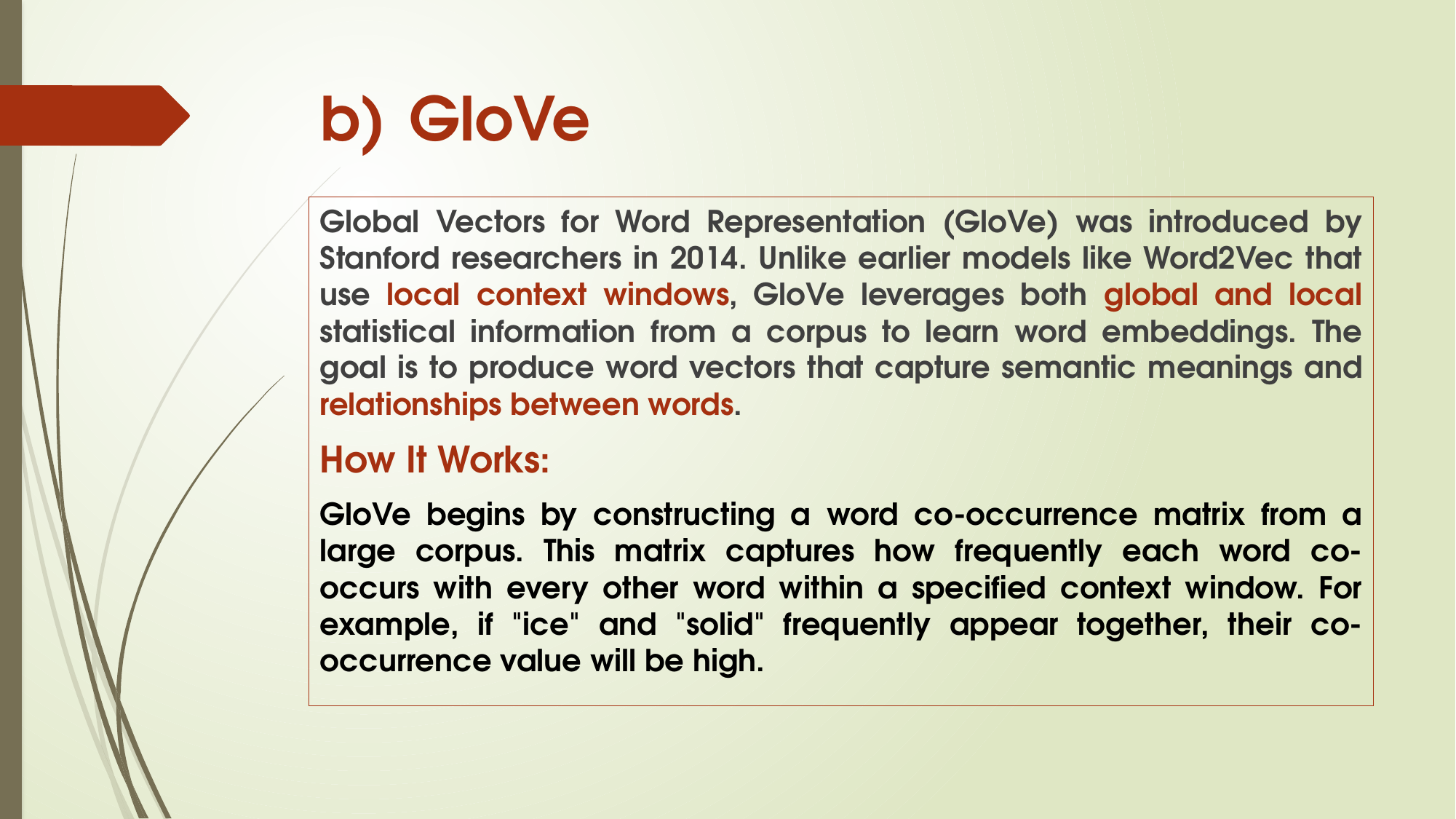

# GloVe
Global Vectors for Word Representation (GloVe) was introduced by Stanford researchers in 2014. Unlike earlier models like Word2Vec that use local context windows, GloVe leverages both global and local statistical information from a corpus to learn word embeddings. The goal is to produce word vectors that capture semantic meanings and relationships between words.
How It Works:
GloVe begins by constructing a word co-occurrence matrix from a large corpus. This matrix captures how frequently each word co-occurs with every other word within a specified context window. For example, if "ice" and "solid" frequently appear together, their co-occurrence value will be high.